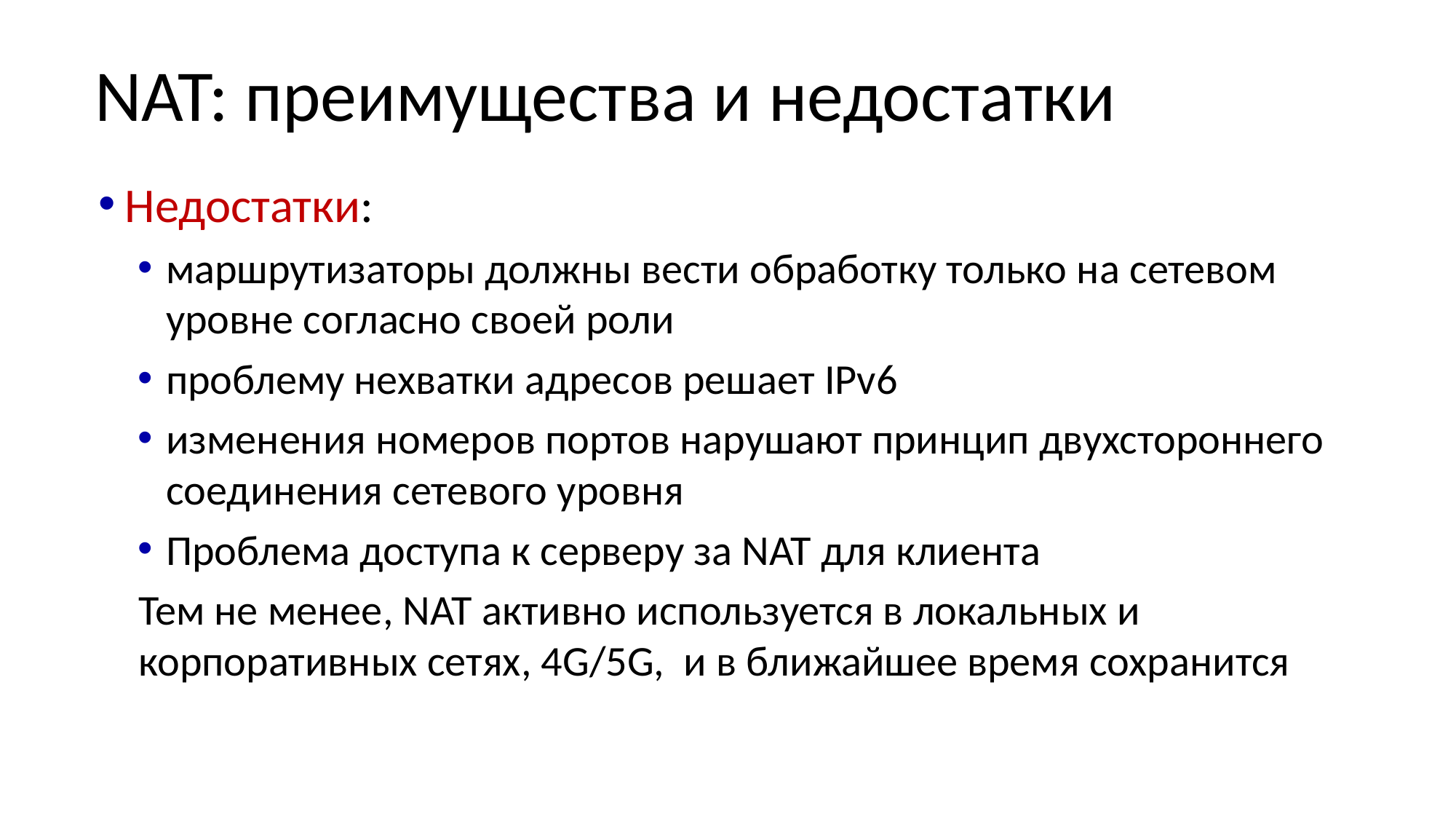

# NAT: преимущества и недостатки
Недостатки:
маршрутизаторы должны вести обработку только на сетевом уровне согласно своей роли
проблему нехватки адресов решает IPv6
изменения номеров портов нарушают принцип двухстороннего соединения сетевого уровня
Проблема доступа к серверу за NAT для клиента
Тем не менее, NAT активно используется в локальных и корпоративных сетях, 4G/5G,  и в ближайшее время сохранится